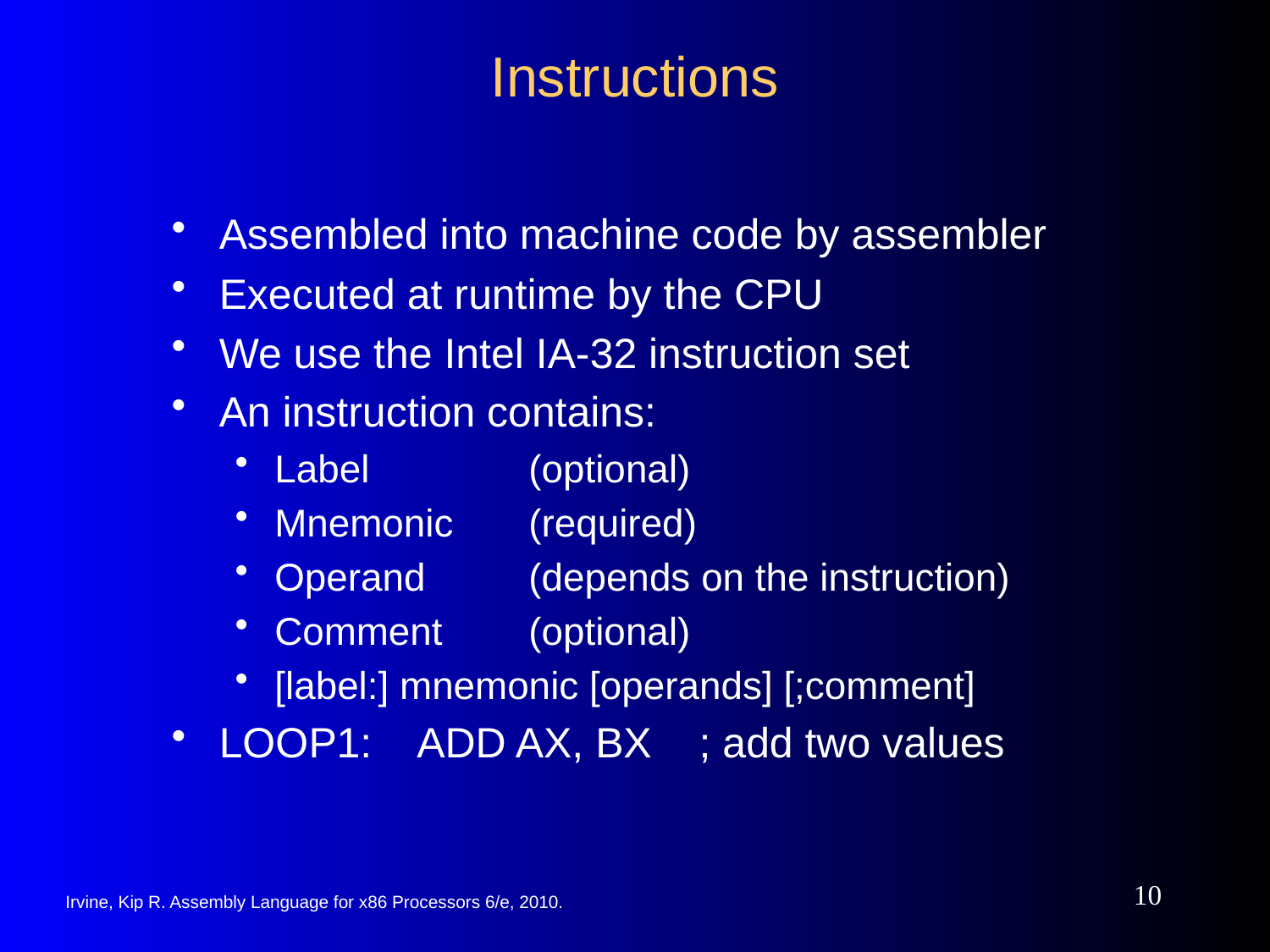

# Instructions
Assembled into machine code by assembler
Executed at runtime by the CPU
We use the Intel IA-32 instruction set
An instruction contains:
Label		(optional)
Mnemonic	(required)
Operand	(depends on the instruction)
Comment	(optional)
[label:] mnemonic [operands] [;comment]
LOOP1:    ADD AX, BX    ; add two values
10
Irvine, Kip R. Assembly Language for x86 Processors 6/e, 2010.